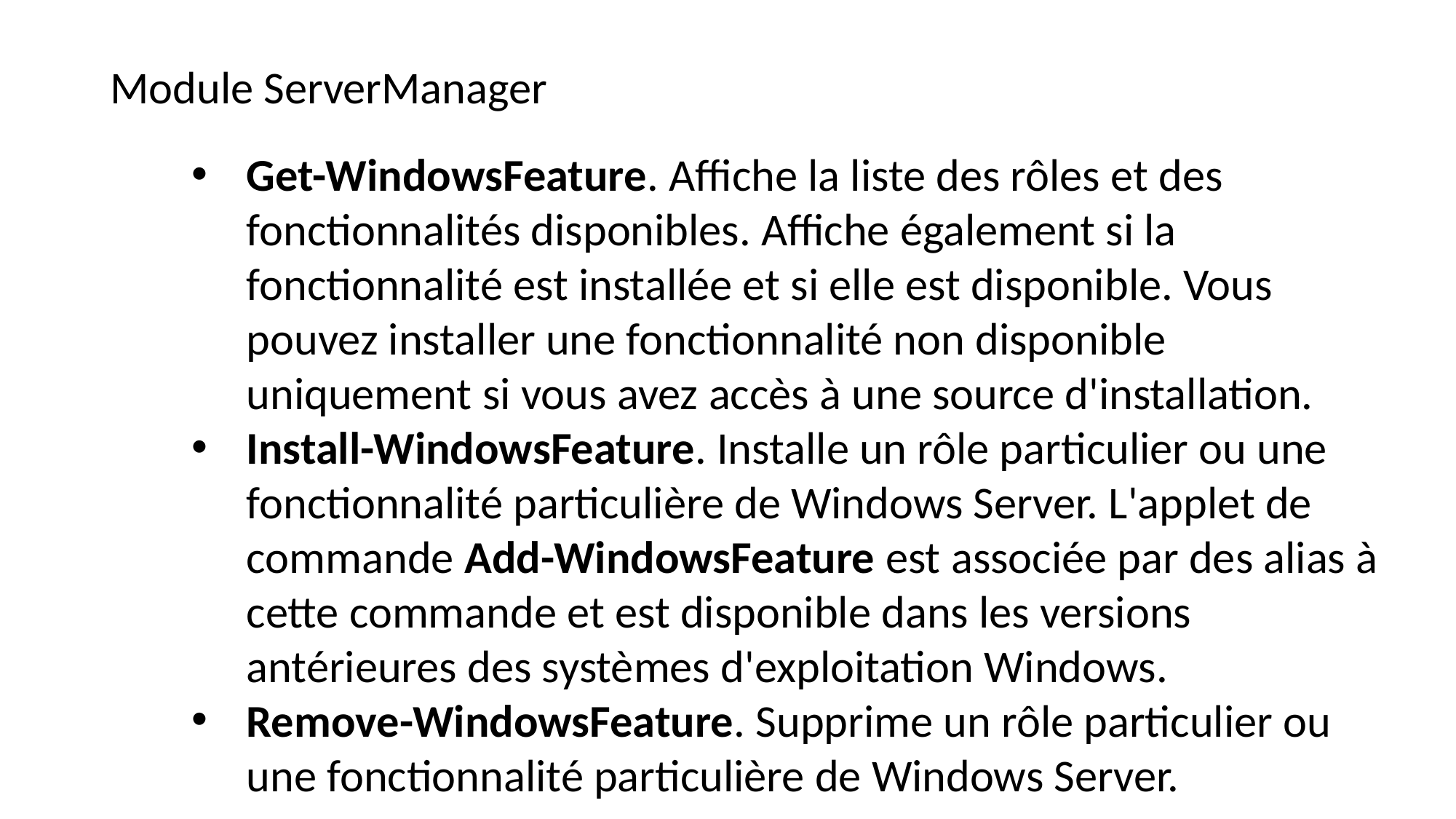

Module ServerManager
Get-WindowsFeature. Affiche la liste des rôles et des fonctionnalités disponibles. Affiche également si la fonctionnalité est installée et si elle est disponible. Vous pouvez installer une fonctionnalité non disponible uniquement si vous avez accès à une source d'installation.
Install-WindowsFeature. Installe un rôle particulier ou une fonctionnalité particulière de Windows Server. L'applet de commande Add-WindowsFeature est associée par des alias à cette commande et est disponible dans les versions antérieures des systèmes d'exploitation Windows.
Remove-WindowsFeature. Supprime un rôle particulier ou une fonctionnalité particulière de Windows Server.